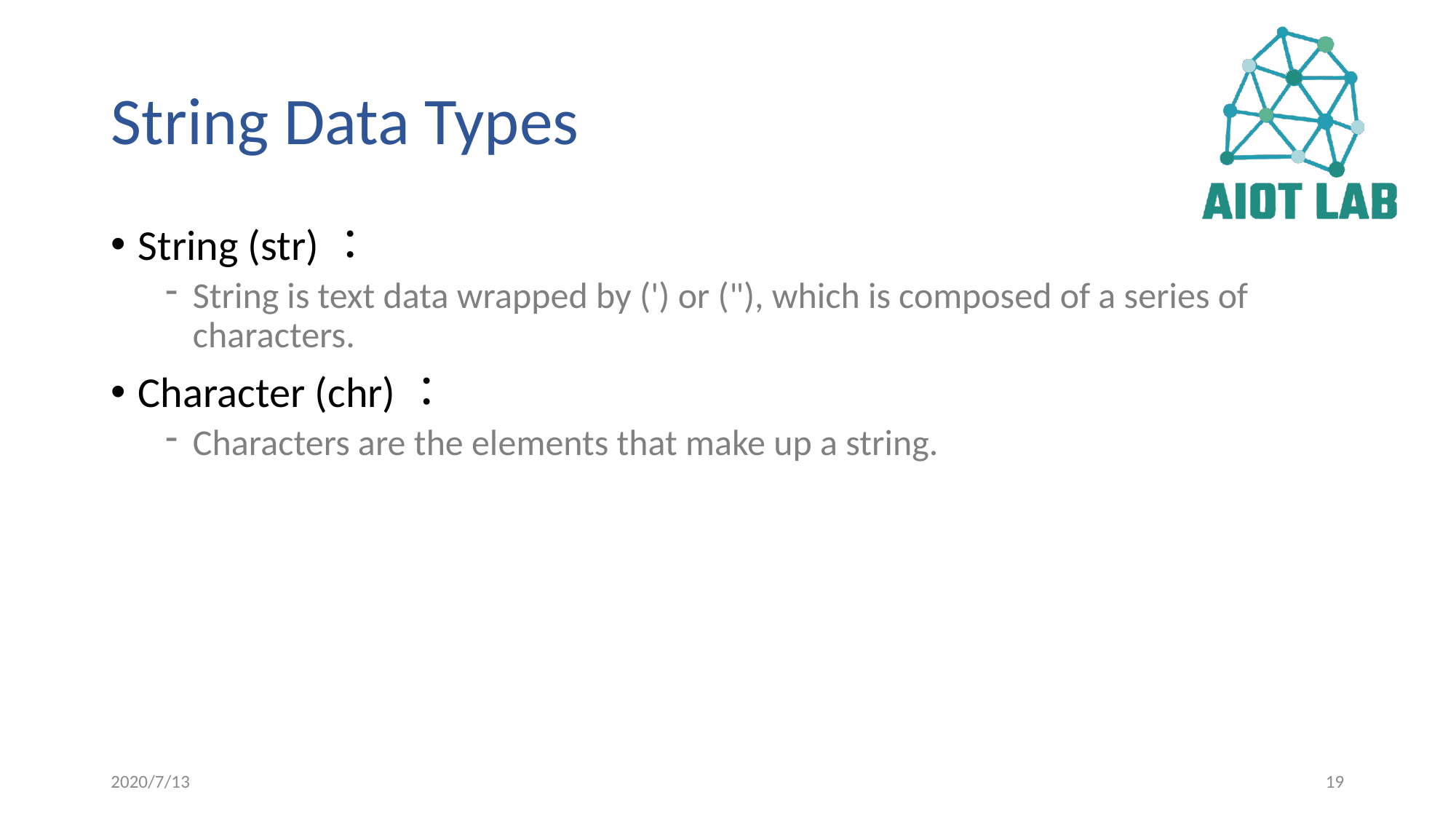

# String Data Types
String (str)：
String is text data wrapped by (') or ("), which is composed of a series of characters.
Character (chr)：
Characters are the elements that make up a string.
2020/7/13
19